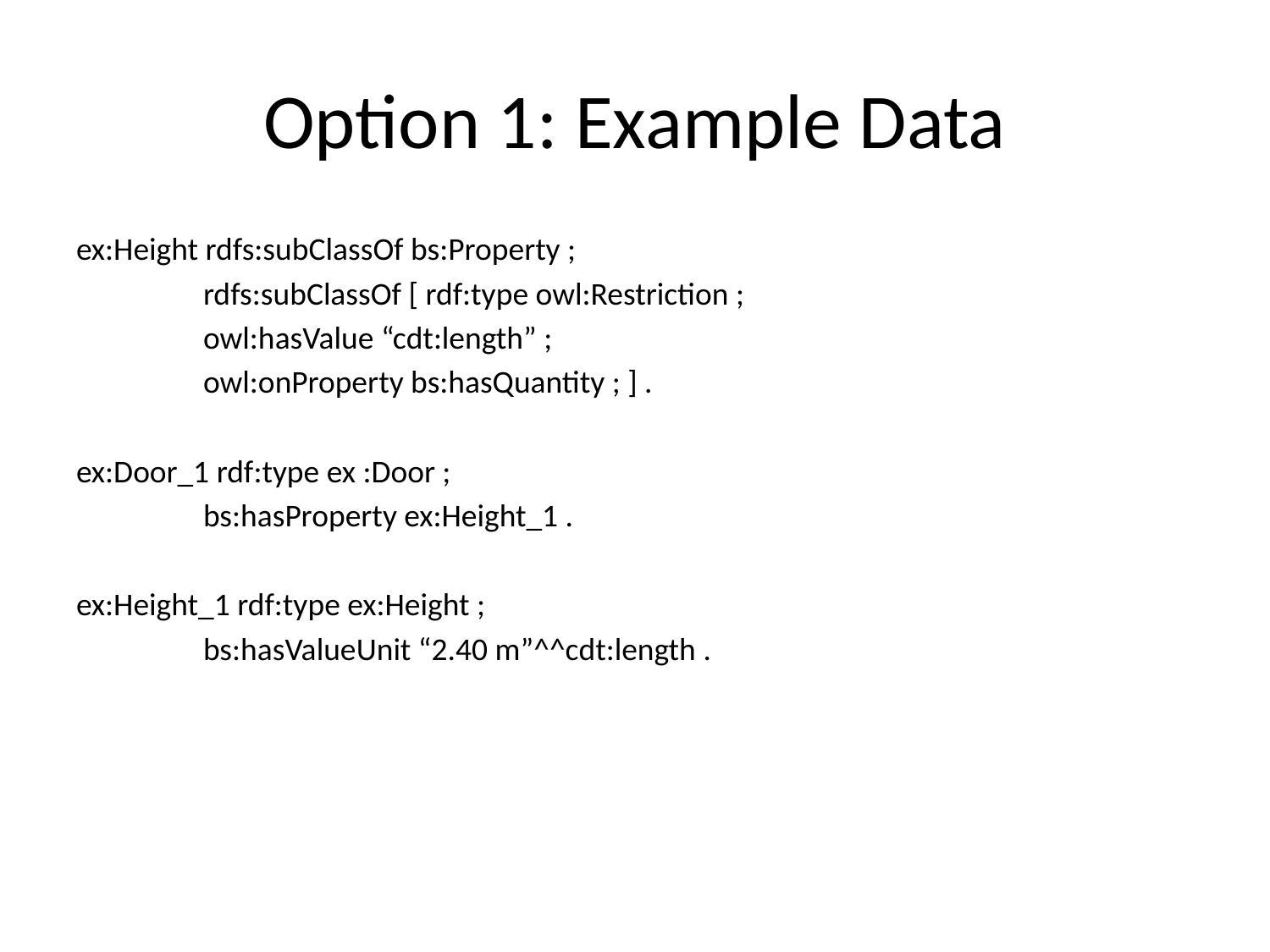

# Option 1: Example Data
ex:Height rdfs:subClassOf bs:Property ;
	rdfs:subClassOf [ rdf:type owl:Restriction ;
      	owl:hasValue “cdt:length” ;
      	owl:onProperty bs:hasQuantity ; ] .

ex:Door_1 rdf:type ex :Door ;
	bs:hasProperty ex:Height_1 .

ex:Height_1 rdf:type ex:Height ;
	bs:hasValueUnit “2.40 m”^^cdt:length .